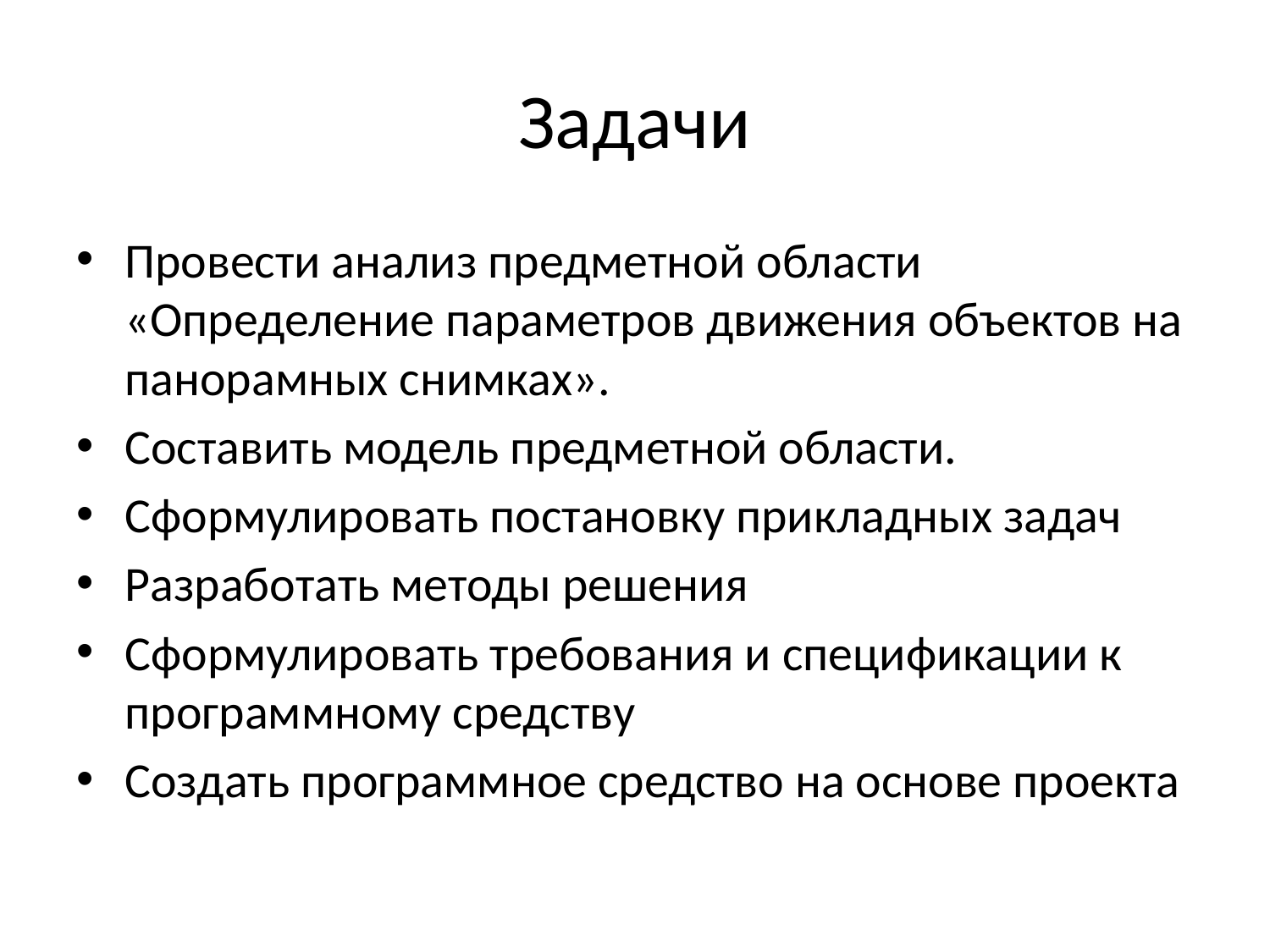

# Задачи
Провести анализ предметной области «Определение параметров движения объектов на панорамных снимках».
Составить модель предметной области.
Сформулировать постановку прикладных задач
Разработать методы решения
Сформулировать требования и спецификации к программному средству
Создать программное средство на основе проекта